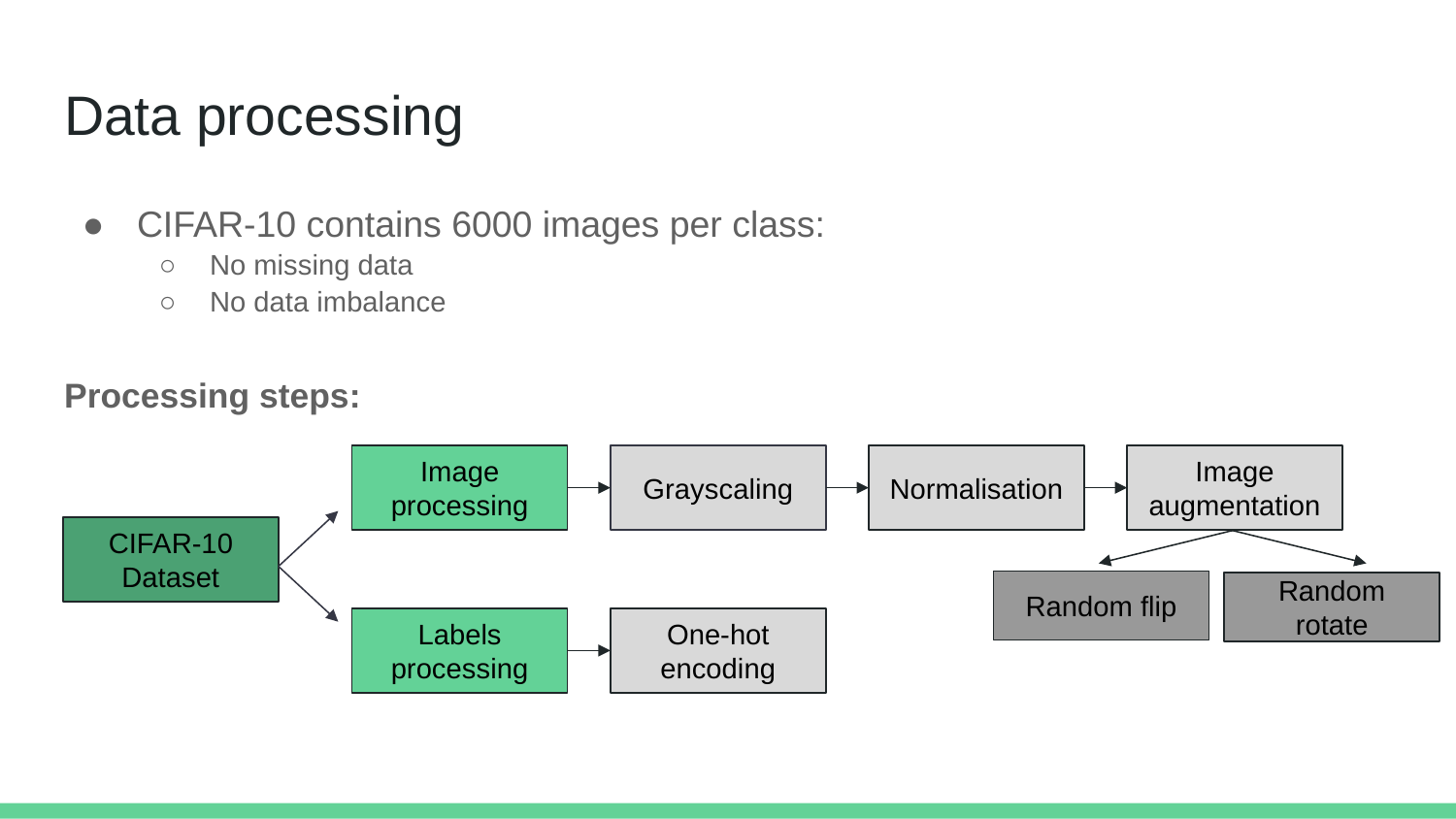

# Data processing
CIFAR-10 contains 6000 images per class:
No missing data
No data imbalance

Processing steps:
Normalisation
Image
processing
Image
augmentation
Grayscaling
CIFAR-10 Dataset
Random flip
Random rotate
Labels processing
One-hot encoding